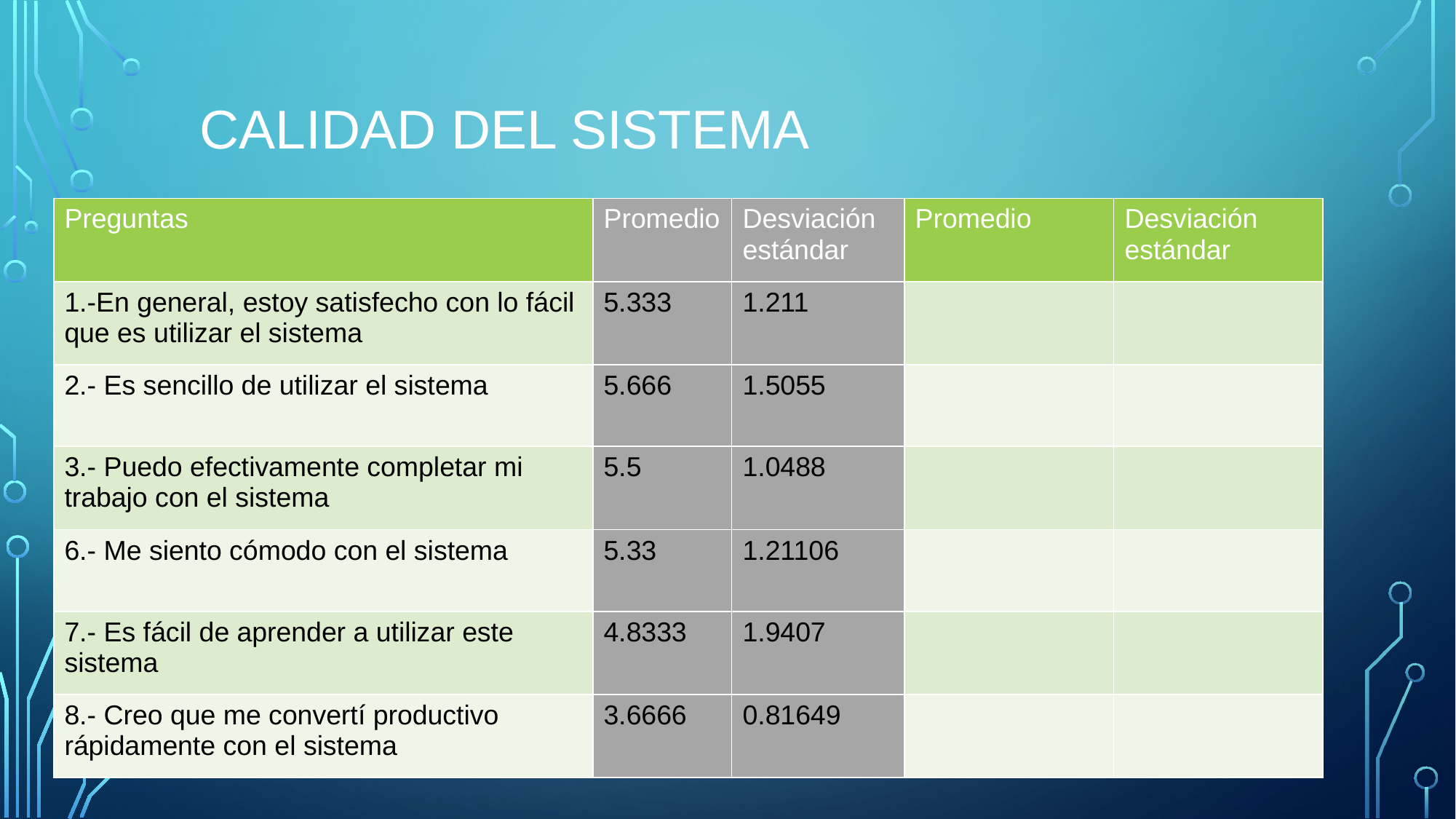

# Calidad del sistema
| Preguntas | Promedio | Desviación estándar | Promedio | Desviación estándar |
| --- | --- | --- | --- | --- |
| 1.-En general, estoy satisfecho con lo fácil que es utilizar el sistema | 5.333 | 1.211 |  |  |
| 2.- Es sencillo de utilizar el sistema | 5.666 | 1.5055 |  |  |
| 3.- Puedo efectivamente completar mi trabajo con el sistema | 5.5 | 1.0488 |  |  |
| 6.- Me siento cómodo con el sistema | 5.33 | 1.21106 |  |  |
| 7.- Es fácil de aprender a utilizar este sistema | 4.8333 | 1.9407 |  |  |
| 8.- Creo que me convertí productivo rápidamente con el sistema | 3.6666 | 0.81649 |  |  |